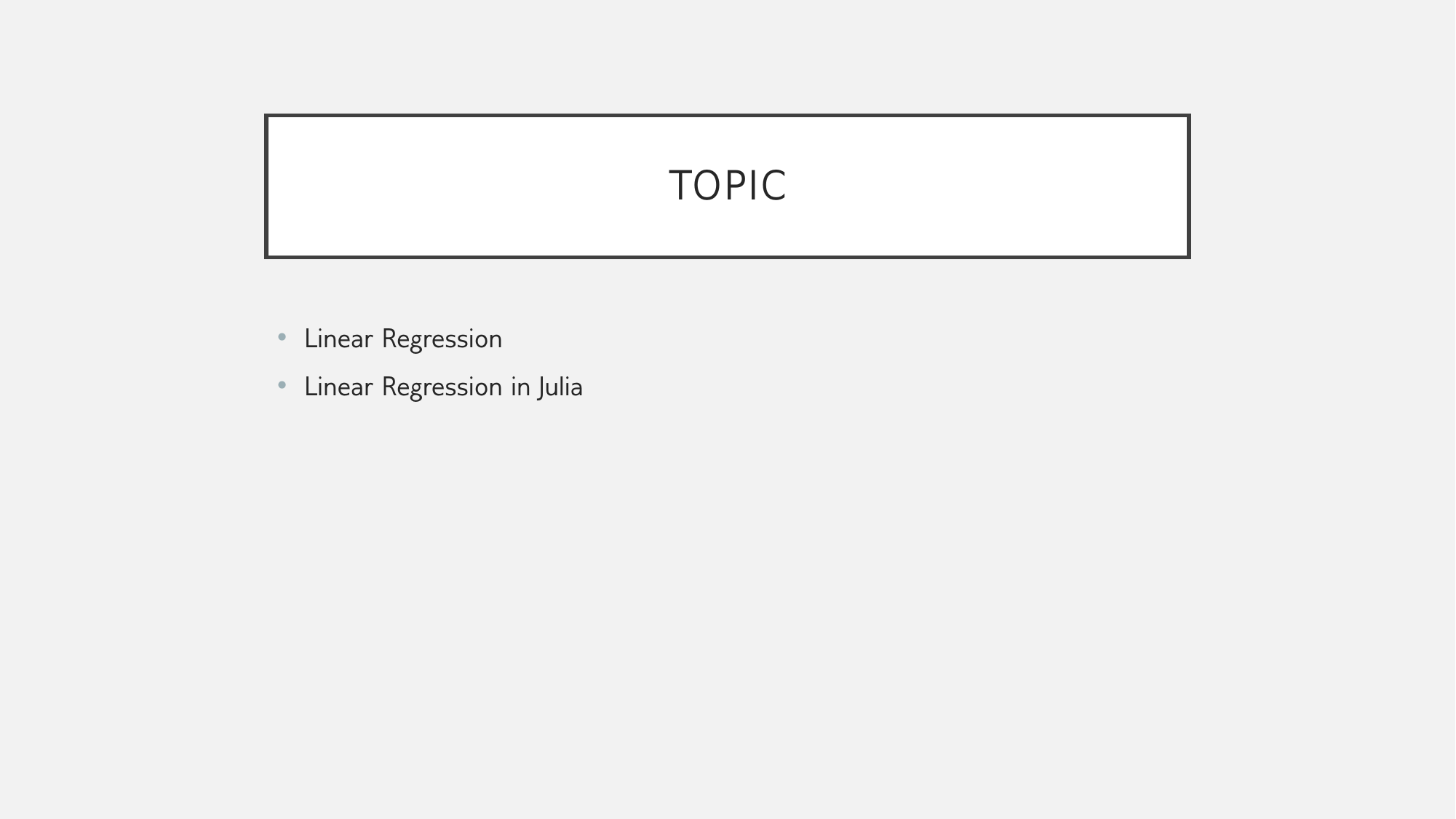

# topic
Linear Regression
Linear Regression in Julia